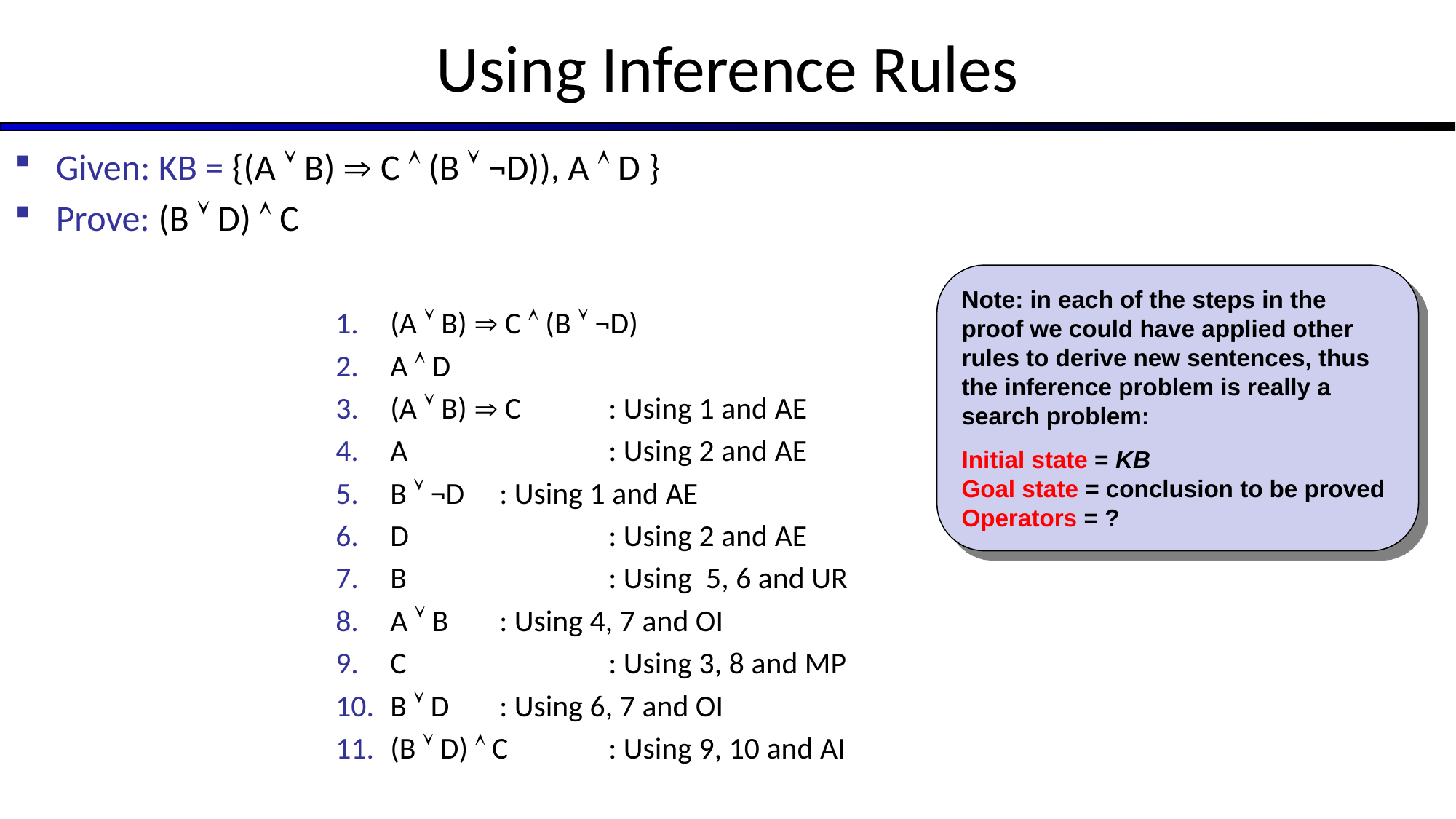

# Using Inference Rules
Given: KB = {(A ∨ B) ⇒ C ∧ (B ∨ ¬D)), A ∧ D }
Prove: (B ∨ D) ∧ C

(A ∨ B) ⇒ C ∧ (B ∨ ¬D)
A ∧ D
(A ∨ B) ⇒ C	: Using 1 and AE
A		: Using 2 and AE
B ∨ ¬D	: Using 1 and AE
D		: Using 2 and AE
B		: Using  5, 6 and UR
A ∨ B	: Using 4, 7 and OI
C		: Using 3, 8 and MP
B ∨ D 	: Using 6, 7 and OI
(B ∨ D) ∧ C 	: Using 9, 10 and AI
Note: in each of the steps in the proof we could have applied other rules to derive new sentences, thus the inference problem is really a search problem:

Initial state = KB
Goal state = conclusion to be proved
Operators = ?